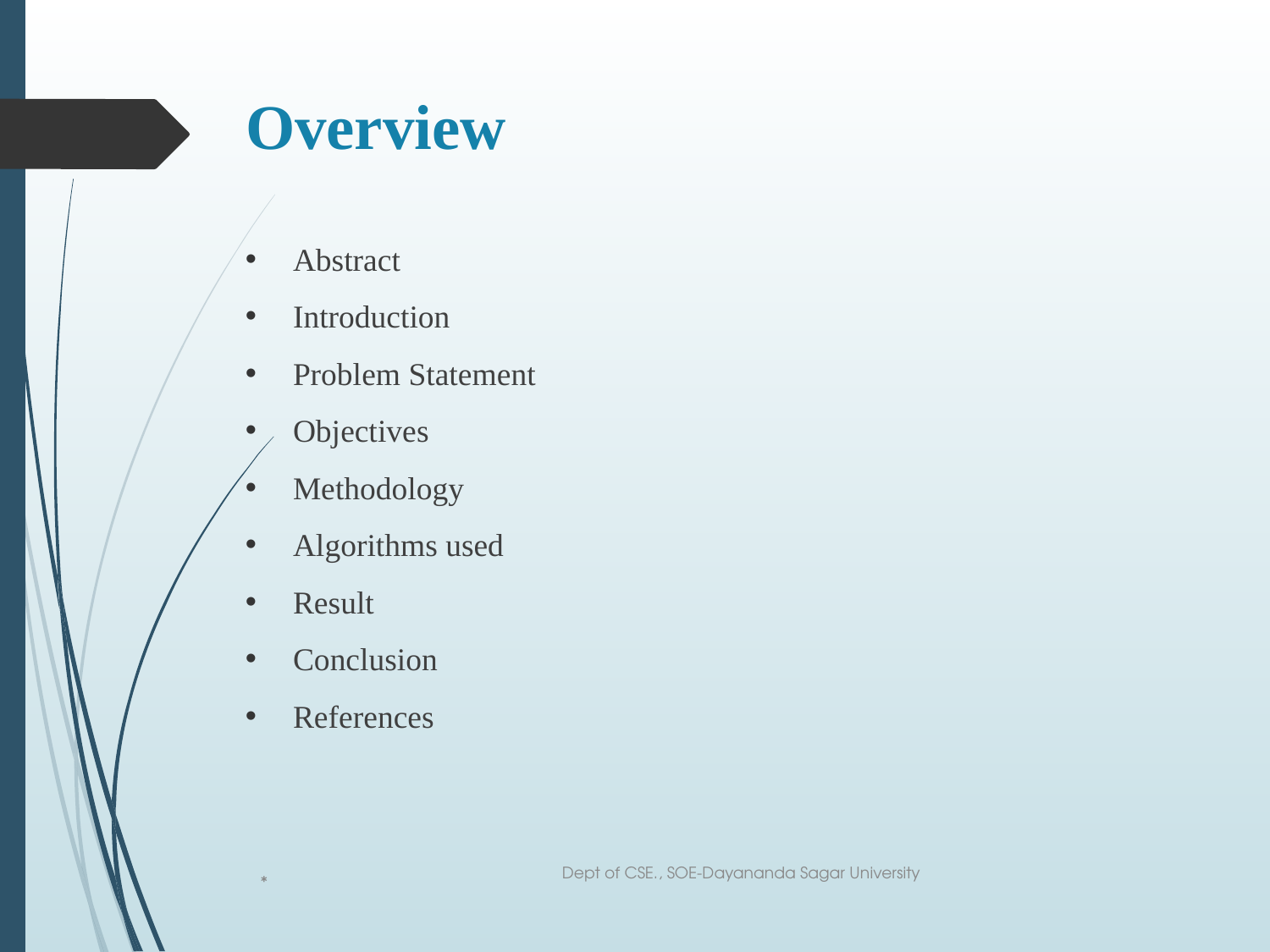

# Overview
Abstract
Introduction
Problem Statement
Objectives
Methodology
Algorithms used
Result
Conclusion
References

Dept of CSE., SOE-Dayananda Sagar University

*